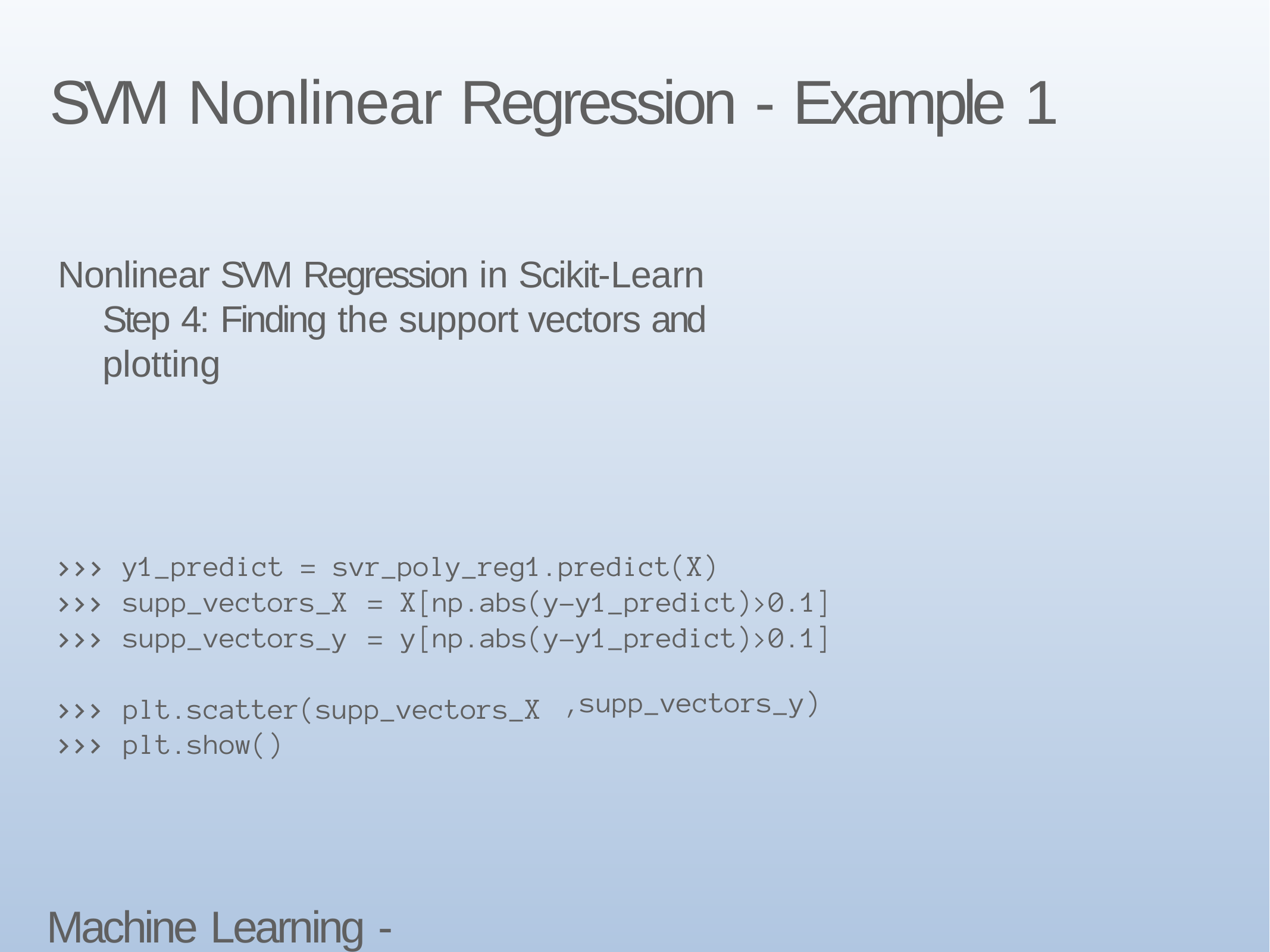

# SVM Nonlinear Regression - Example 1
Nonlinear SVM Regression in Scikit-Learn
Step 4: Finding the support vectors and plotting
>>> y1_predict = svr_poly_reg1.predict(X)
| >>> >>> | supp\_vectors\_X supp\_vectors\_y | = = | X[np.abs(y-y1\_predict)>0.1] y[np.abs(y-y1\_predict)>0.1] |  |
| --- | --- | --- | --- | --- |
| >>> >>> | plt.scatter(supp\_vectors\_X plt.show() |  |  | ,supp\_vectors\_y) |
Machine Learning - SVM